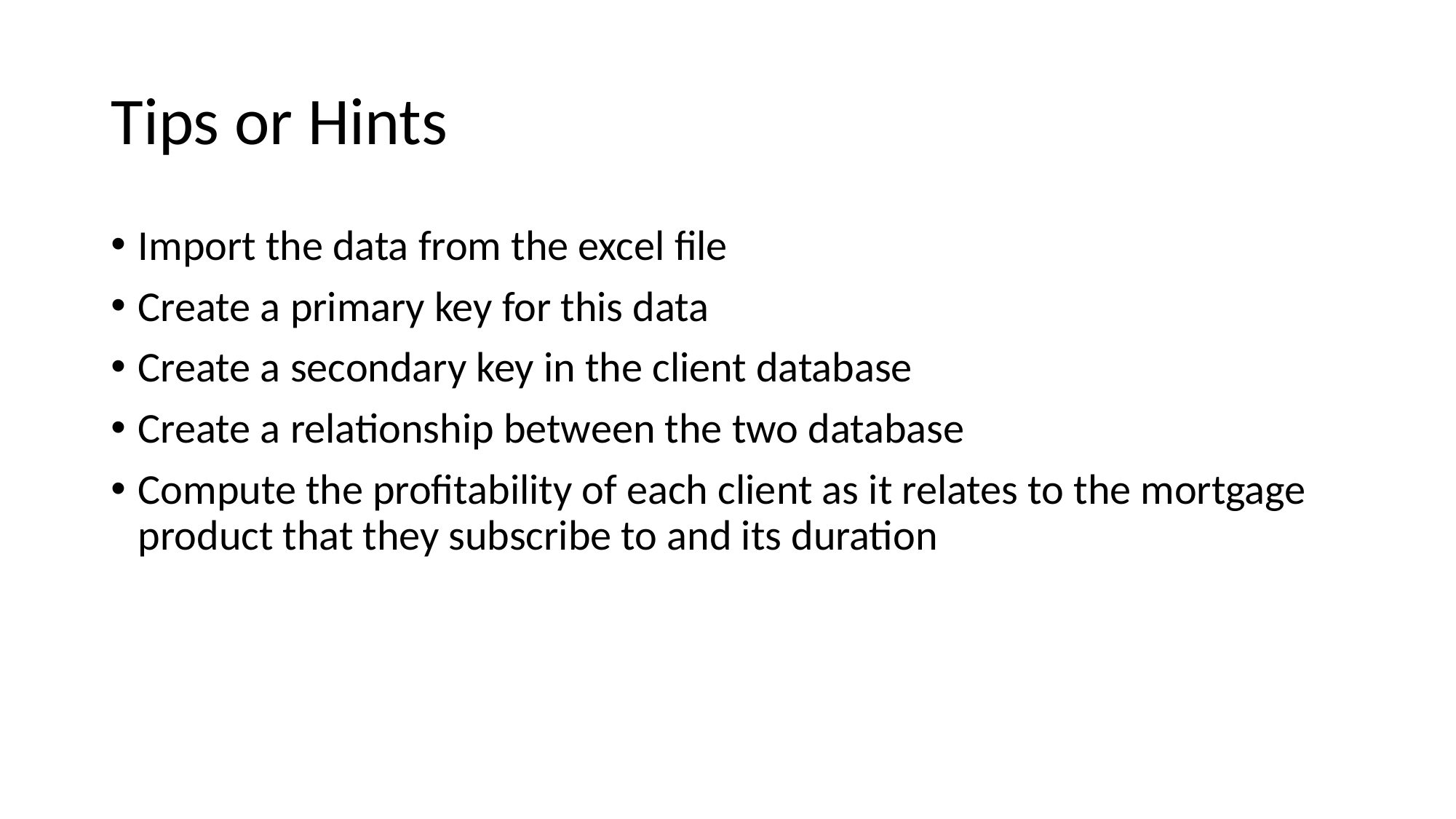

# Tips or Hints
Import the data from the excel file
Create a primary key for this data
Create a secondary key in the client database
Create a relationship between the two database
Compute the profitability of each client as it relates to the mortgage product that they subscribe to and its duration